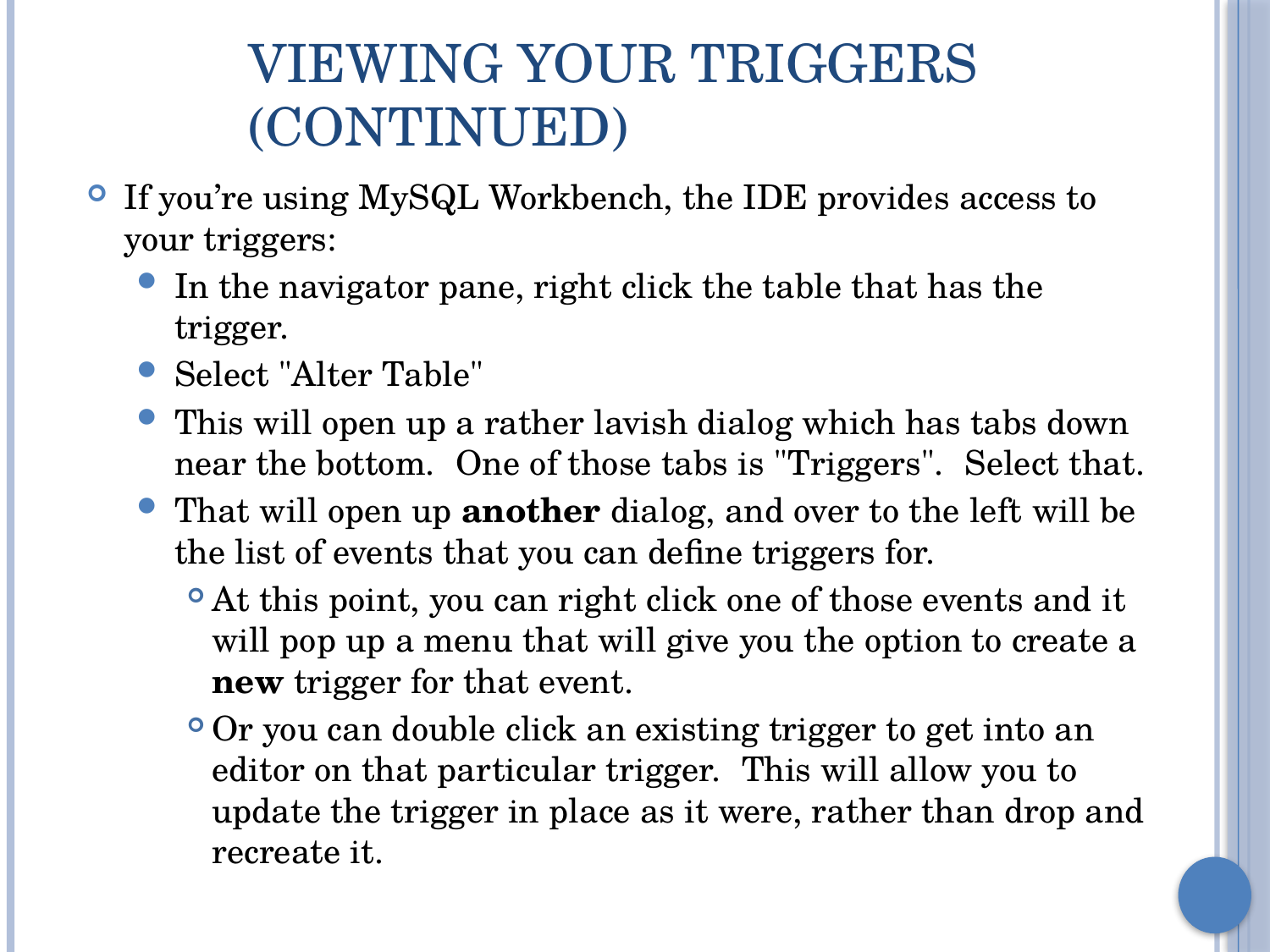

# Viewing Your Triggers (Continued)
If you’re using MySQL Workbench, the IDE provides access to your triggers:
In the navigator pane, right click the table that has the trigger.
Select "Alter Table"
This will open up a rather lavish dialog which has tabs down near the bottom.  One of those tabs is "Triggers".  Select that.
That will open up another dialog, and over to the left will be the list of events that you can define triggers for.
At this point, you can right click one of those events and it will pop up a menu that will give you the option to create a new trigger for that event.
Or you can double click an existing trigger to get into an editor on that particular trigger.  This will allow you to update the trigger in place as it were, rather than drop and recreate it.